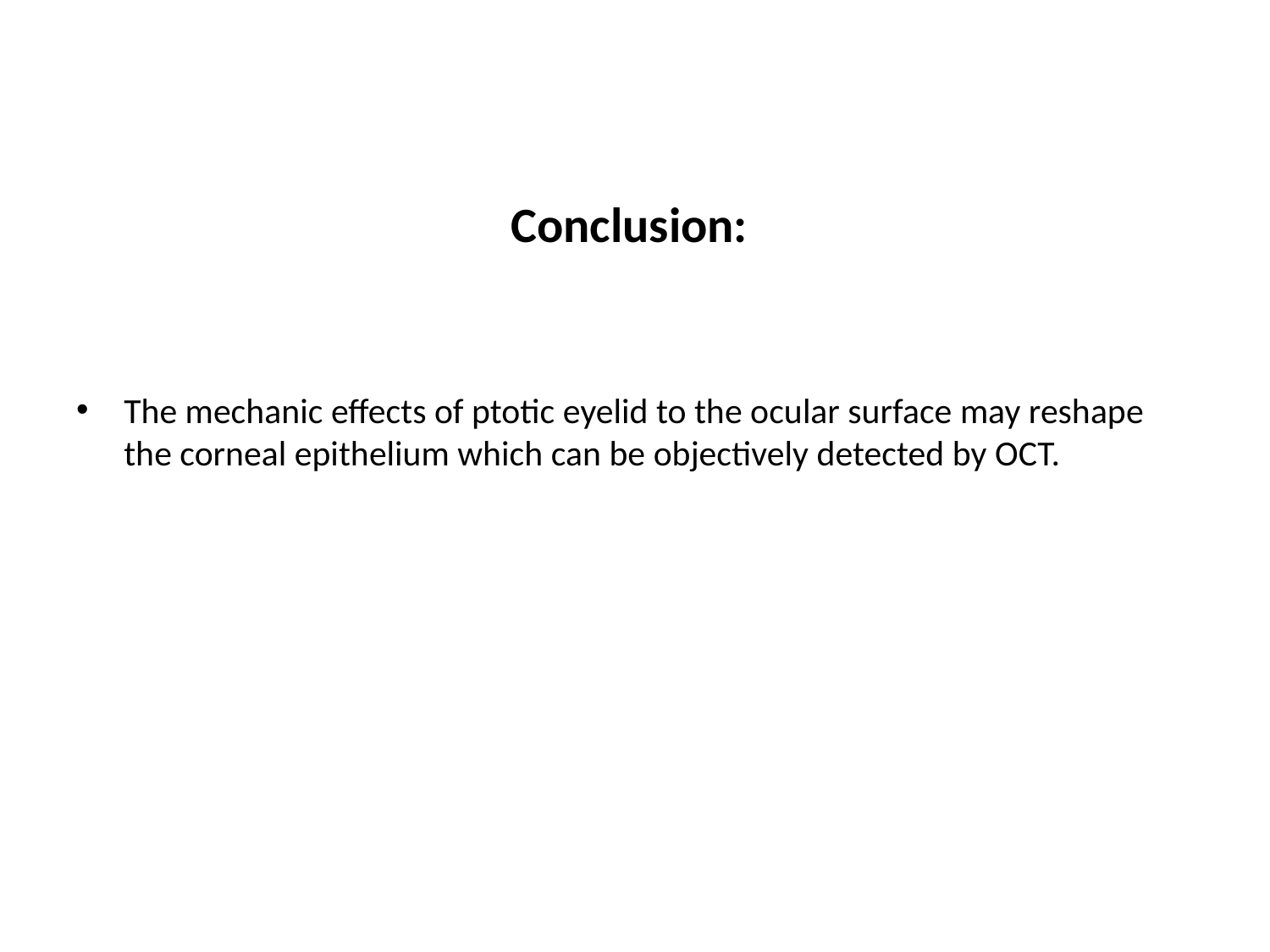

# Conclusion:
The mechanic effects of ptotic eyelid to the ocular surface may reshape the corneal epithelium which can be objectively detected by OCT.